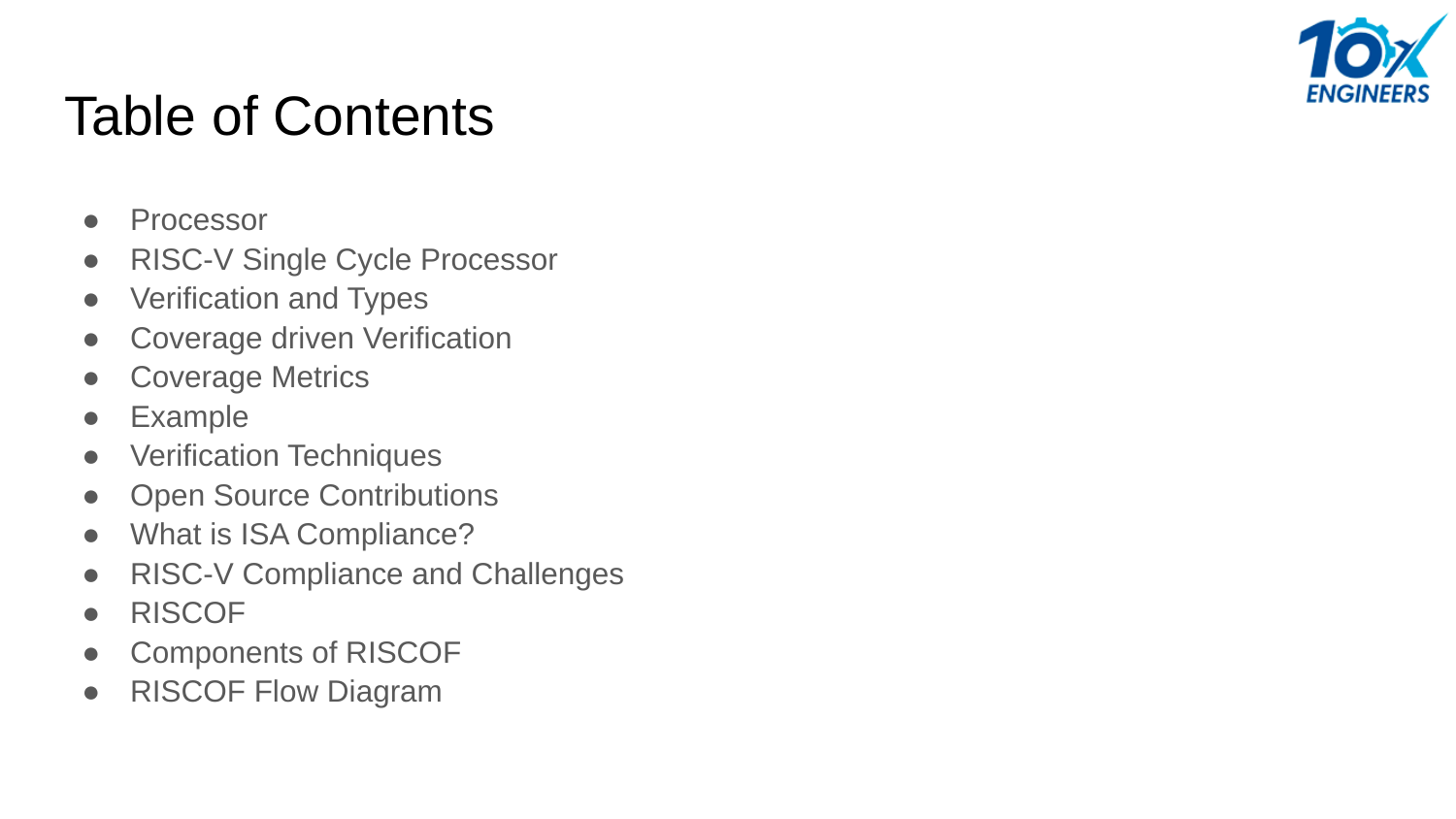

# Table of Contents
Processor
RISC-V Single Cycle Processor
Verification and Types
Coverage driven Verification
Coverage Metrics
Example
Verification Techniques
Open Source Contributions
What is ISA Compliance?
RISC-V Compliance and Challenges
RISCOF
Components of RISCOF
RISCOF Flow Diagram